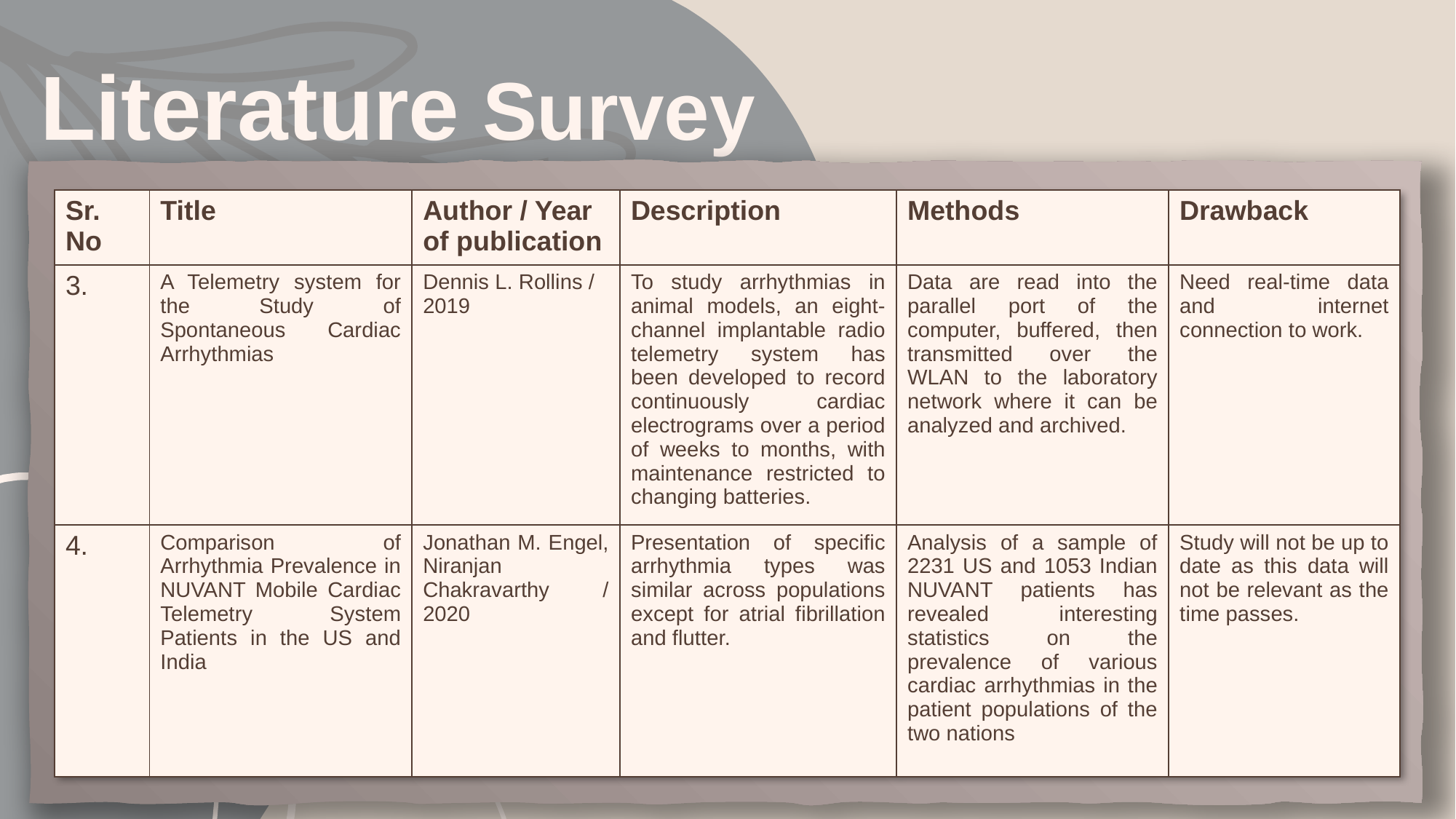

# Literature Survey

| Sr. No | Title | Author / Year of publication | Description | Methods | Drawback |
| --- | --- | --- | --- | --- | --- |
| 3. | A Telemetry system for the Study of Spontaneous Cardiac Arrhythmias | Dennis L. Rollins / 2019 | To study arrhythmias in animal models, an eight-channel implantable radio telemetry system has been developed to record continuously cardiac electrograms over a period of weeks to months, with maintenance restricted to changing batteries. | Data are read into the parallel port of the computer, buffered, then transmitted over the WLAN to the laboratory network where it can be analyzed and archived. | Need real-time data and internet connection to work. |
| 4. | Comparison of Arrhythmia Prevalence in NUVANT Mobile Cardiac Telemetry System Patients in the US and India | Jonathan M. Engel, Niranjan Chakravarthy / 2020 | Presentation of specific arrhythmia types was similar across populations except for atrial fibrillation and flutter. | Analysis of a sample of 2231 US and 1053 Indian NUVANT patients has revealed interesting statistics on the prevalence of various cardiac arrhythmias in the patient populations of the two nations | Study will not be up to date as this data will not be relevant as the time passes. |